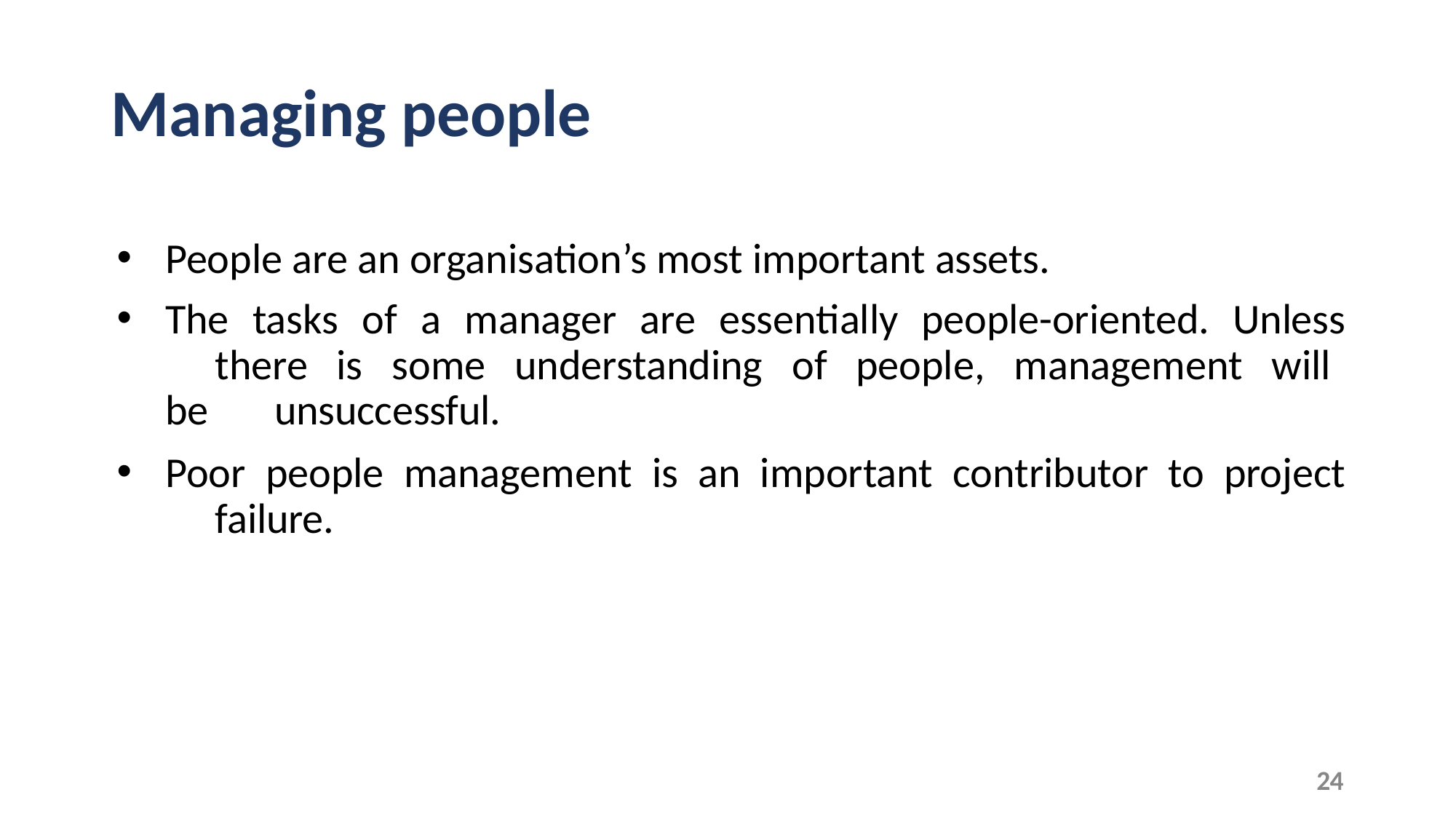

# Managing people
People are an organisation’s most important assets.
The  tasks  of  a  manager  are  essentially  people-oriented.  Unless 	there  is  some  understanding  of  people,  management  will  be 	unsuccessful.
Poor people management is an important contributor to project 	failure.
24